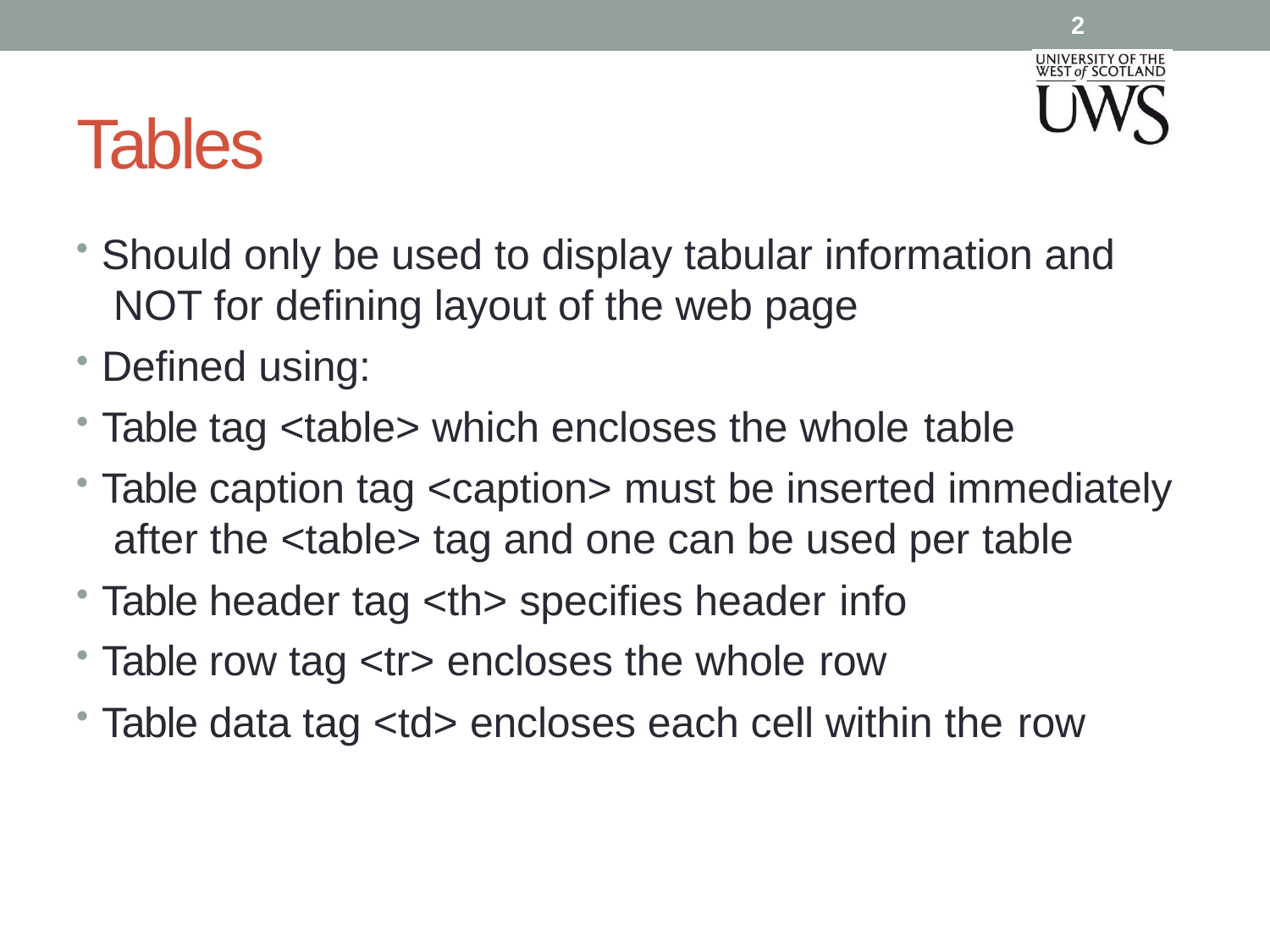

2
# Tables
Should only be used to display tabular information and  NOT for defining layout of the web page
Defined using:
Table tag <table> which encloses the whole table
Table caption tag <caption> must be inserted immediately  after the <table> tag and one can be used per table
Table header tag <th> specifies header info
Table row tag <tr> encloses the whole row
Table data tag <td> encloses each cell within the row